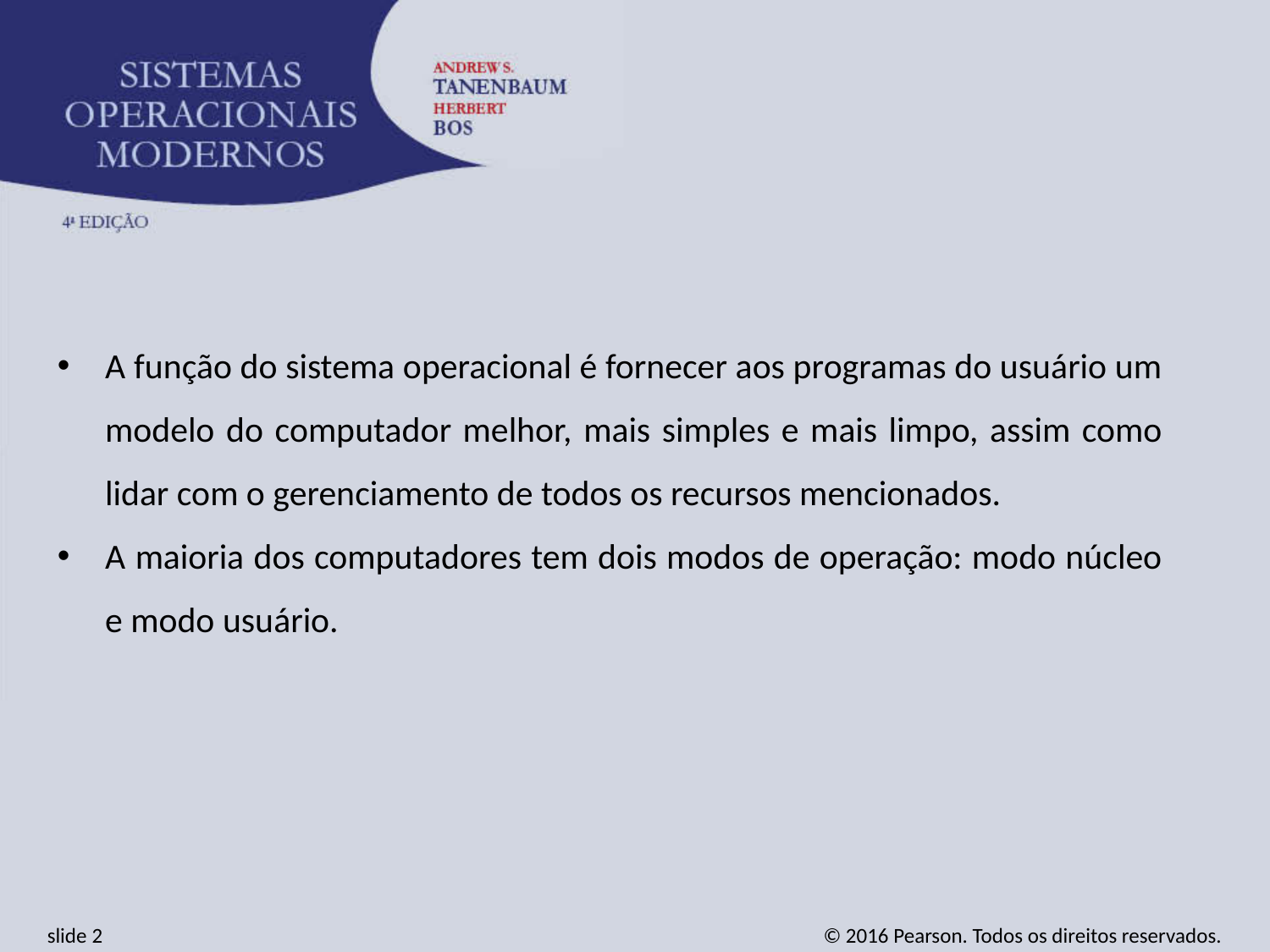

A função do sistema operacional é fornecer aos programas do usuário um modelo do computador melhor, mais simples e mais limpo, assim como lidar com o gerenciamento de todos os recursos mencionados.
A maioria dos computadores tem dois modos de operação: modo núcleo e modo usuário.